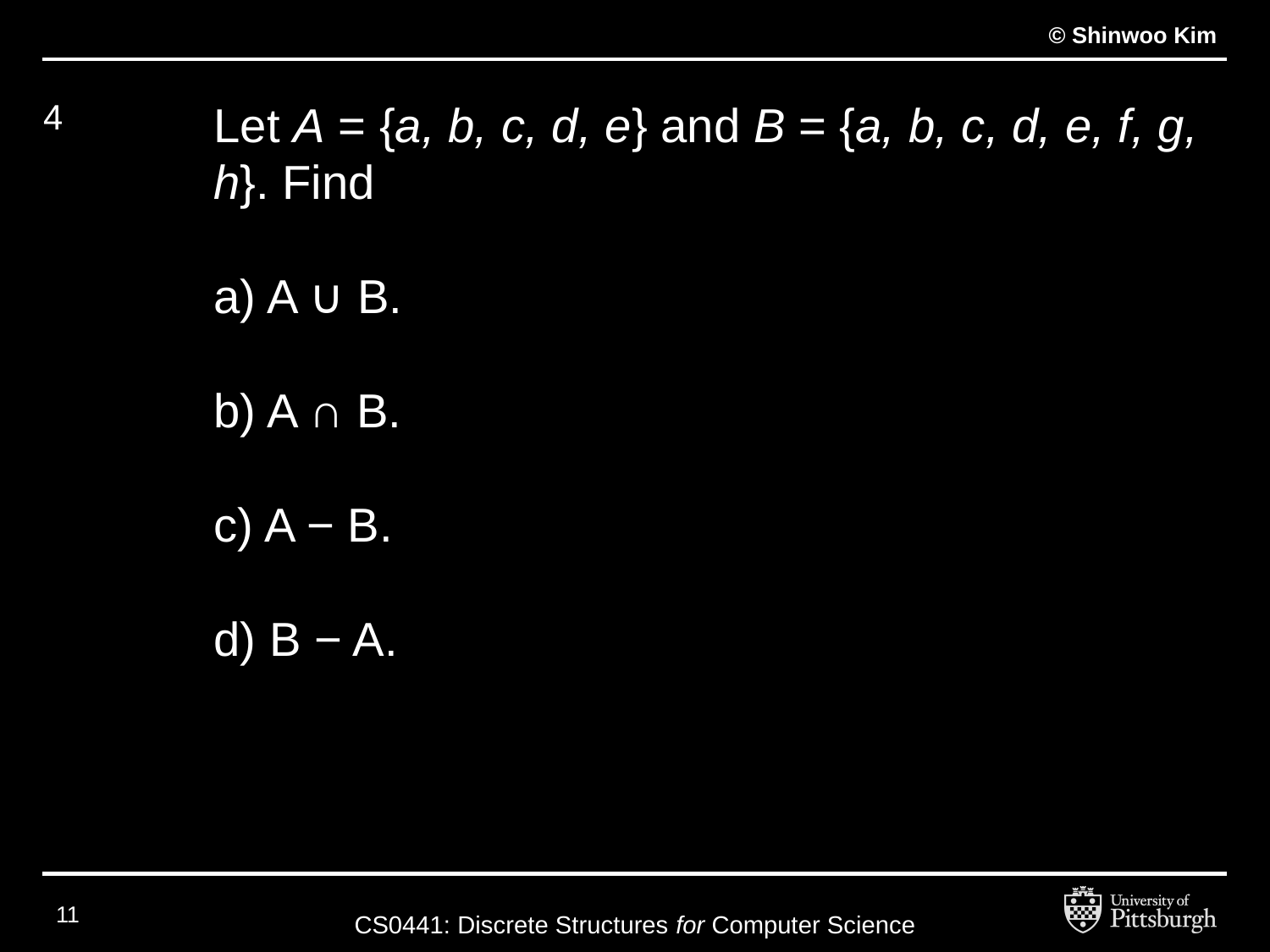

# 4
Let A = {a, b, c, d, e} and B = {a, b, c, d, e, f, g, h}. Find

a) A ∪ B.

b) A ∩ B.

c) A − B.

d) B − A.

11